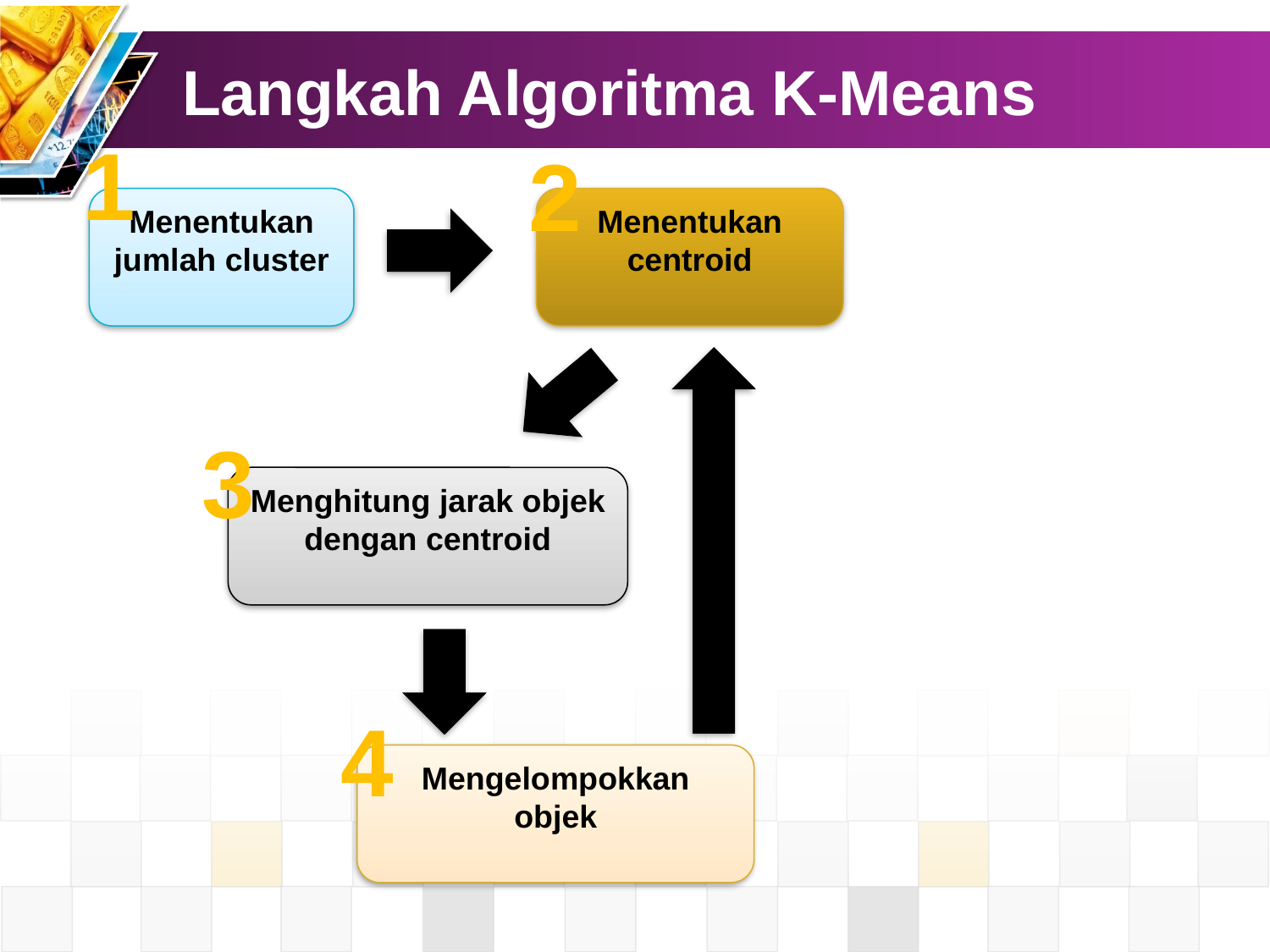

# Langkah Algoritma K-Means
1
2
Menentukan jumlah cluster
Menentukan centroid

3
Menghitung jarak objek dengan centroid

4
Mengelompokkan objek